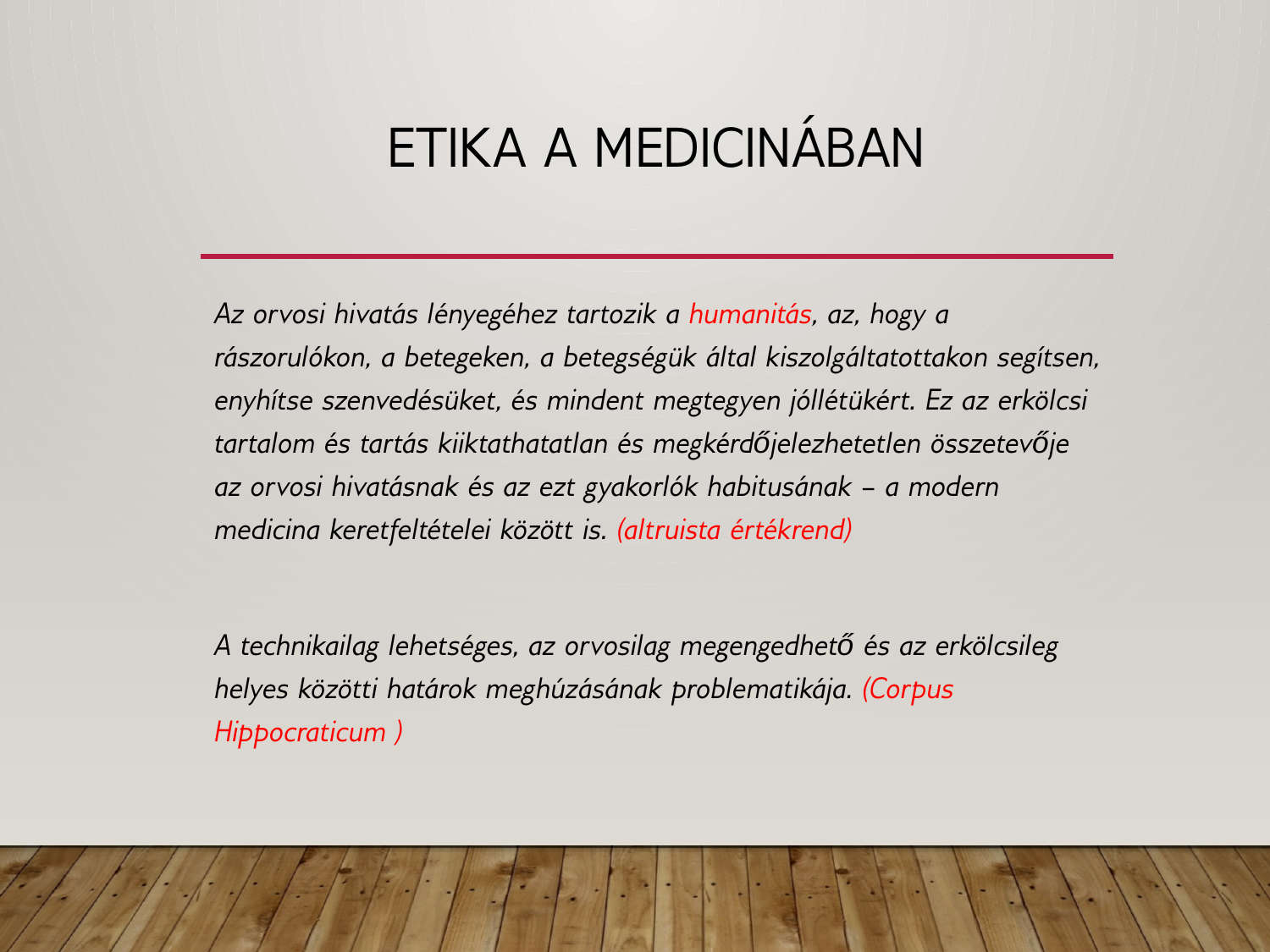

# Etika a medicinában
Az orvosi hivatás lényegéhez tartozik a humanitás, az, hogy a rászorulókon, a betegeken, a betegségük által kiszolgáltatottakon segítsen, enyhítse szenvedésüket, és mindent megtegyen jóllétükért. Ez az erkölcsi tartalom és tartás kiiktathatatlan és megkérdőjelezhetetlen összetevője az orvosi hivatásnak és az ezt gyakorlók habitusának – a modern medicina keretfeltételei között is. (altruista értékrend)

A technikailag lehetséges, az orvosilag megengedhető és az erkölcsileg helyes közötti határok meghúzásának problematikája. (Corpus Hippocraticum )